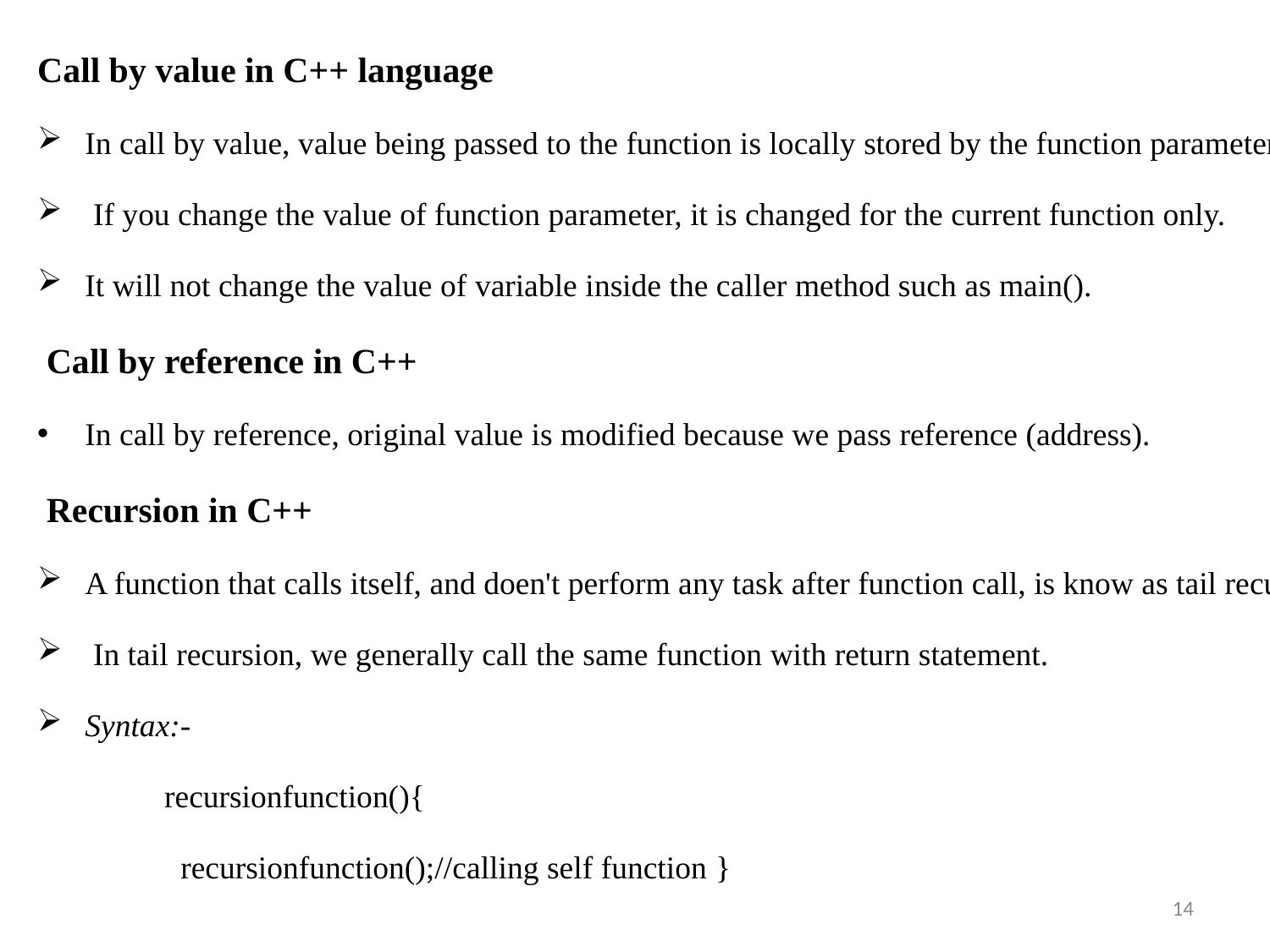

Call by value in C++ language
In call by value, value being passed to the function is locally stored by the function parameter in stack memory location.
 If you change the value of function parameter, it is changed for the current function only.
It will not change the value of variable inside the caller method such as main().
 Call by reference in C++
In call by reference, original value is modified because we pass reference (address).
 Recursion in C++
A function that calls itself, and doen't perform any task after function call, is know as tail recursion.
 In tail recursion, we generally call the same function with return statement.
Syntax:-
recursionfunction(){
  recursionfunction();//calling self function }

14